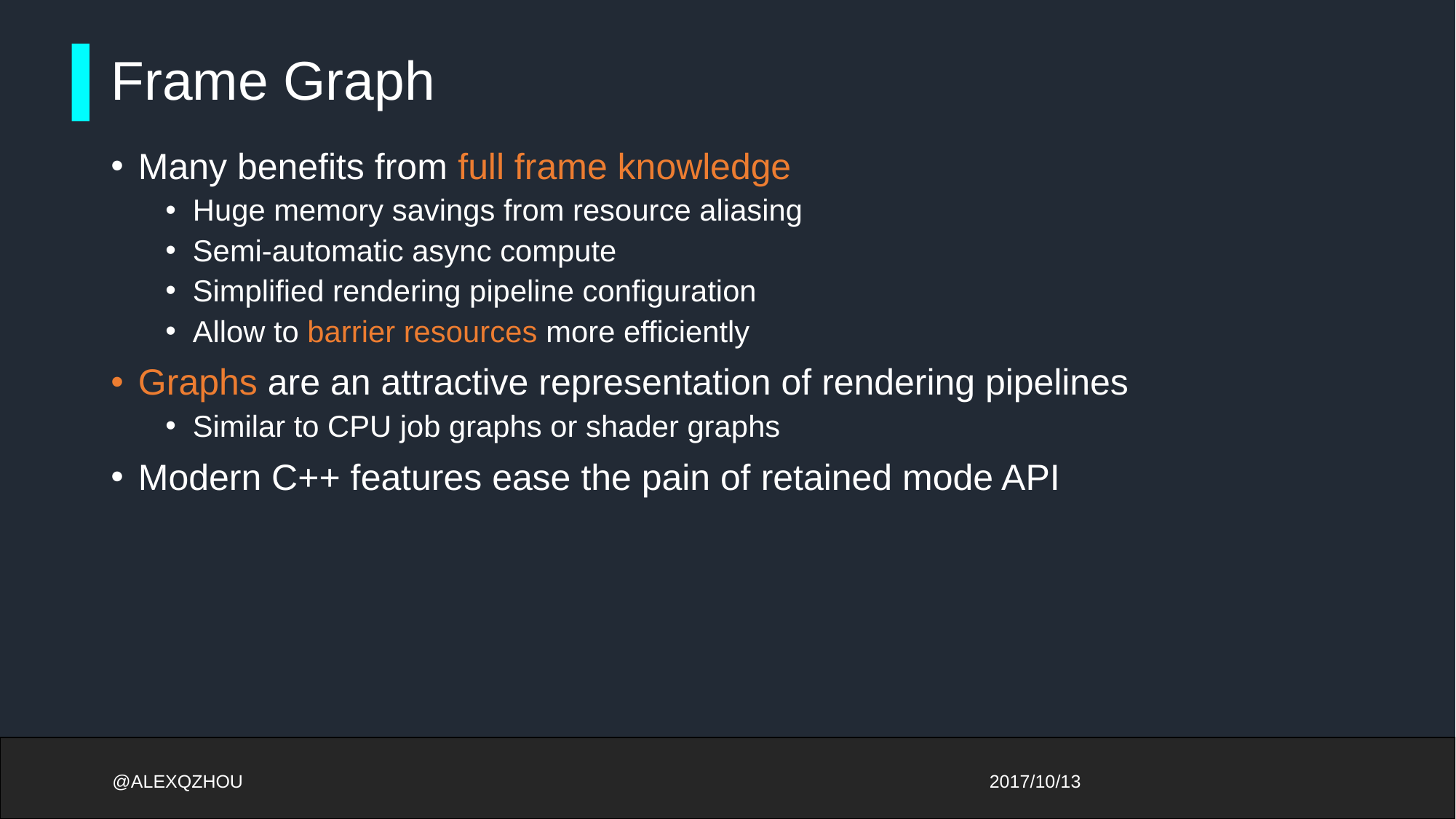

# Frame Graph
Many benefits from full frame knowledge
Huge memory savings from resource aliasing
Semi-automatic async compute
Simplified rendering pipeline configuration
Allow to barrier resources more efficiently
Graphs are an attractive representation of rendering pipelines
Similar to CPU job graphs or shader graphs
Modern C++ features ease the pain of retained mode API
@ALEXQZHOU
2017/10/13